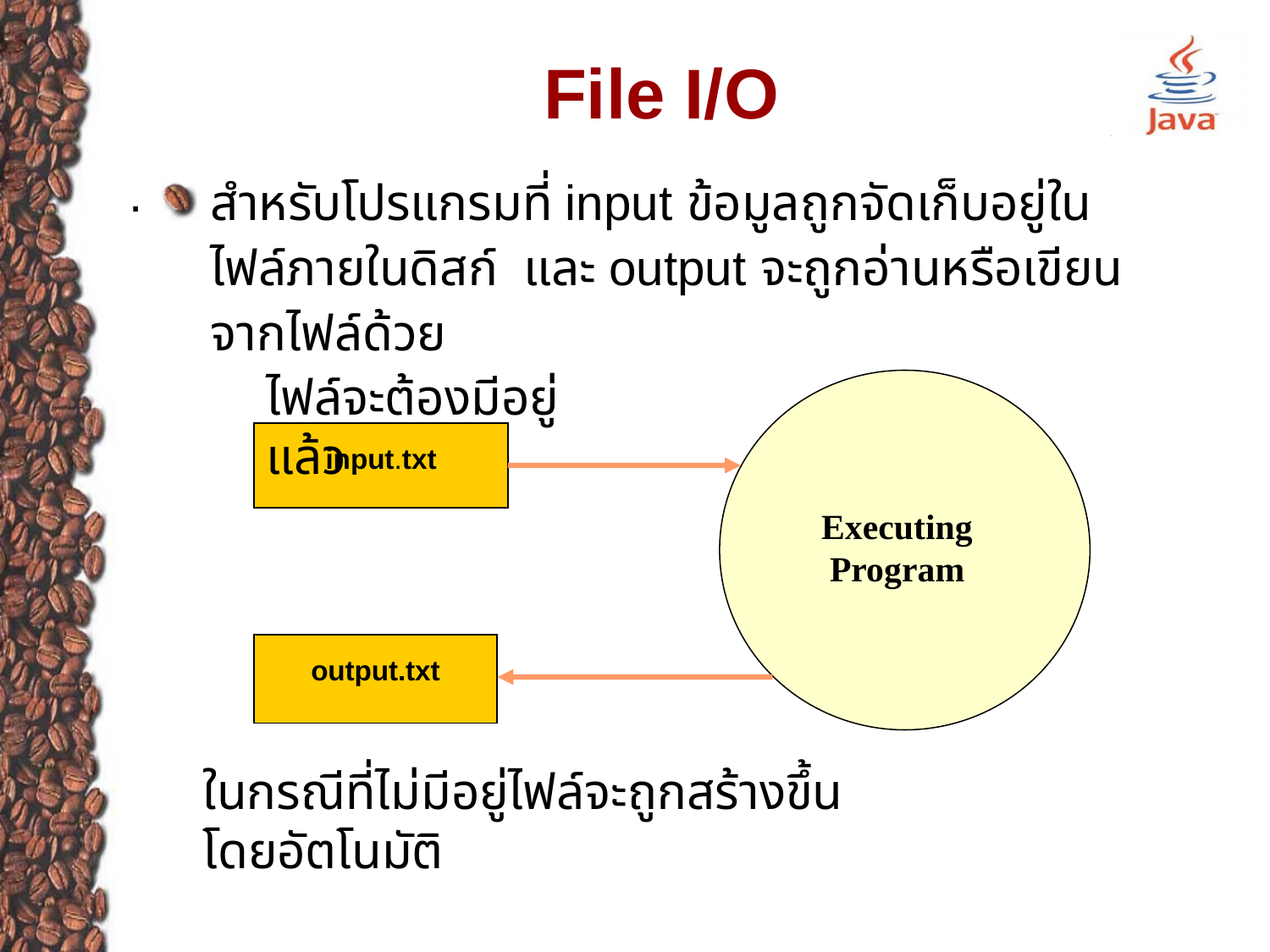

File I/O
.
สำหรับโปรแกรมที่ input ข้อมูลถูกจัดเก็บอยู่ในไฟล์ภายในดิสก์  และ output จะถูกอ่านหรือเขียนจากไฟล์ด้วย
ไฟล์จะต้องมีอยู่แล้ว

Executing Program

input.txt

output.txt

ในกรณีที่ไม่มีอยู่ไฟล์จะถูกสร้างขึ้นโดยอัตโนมัติ